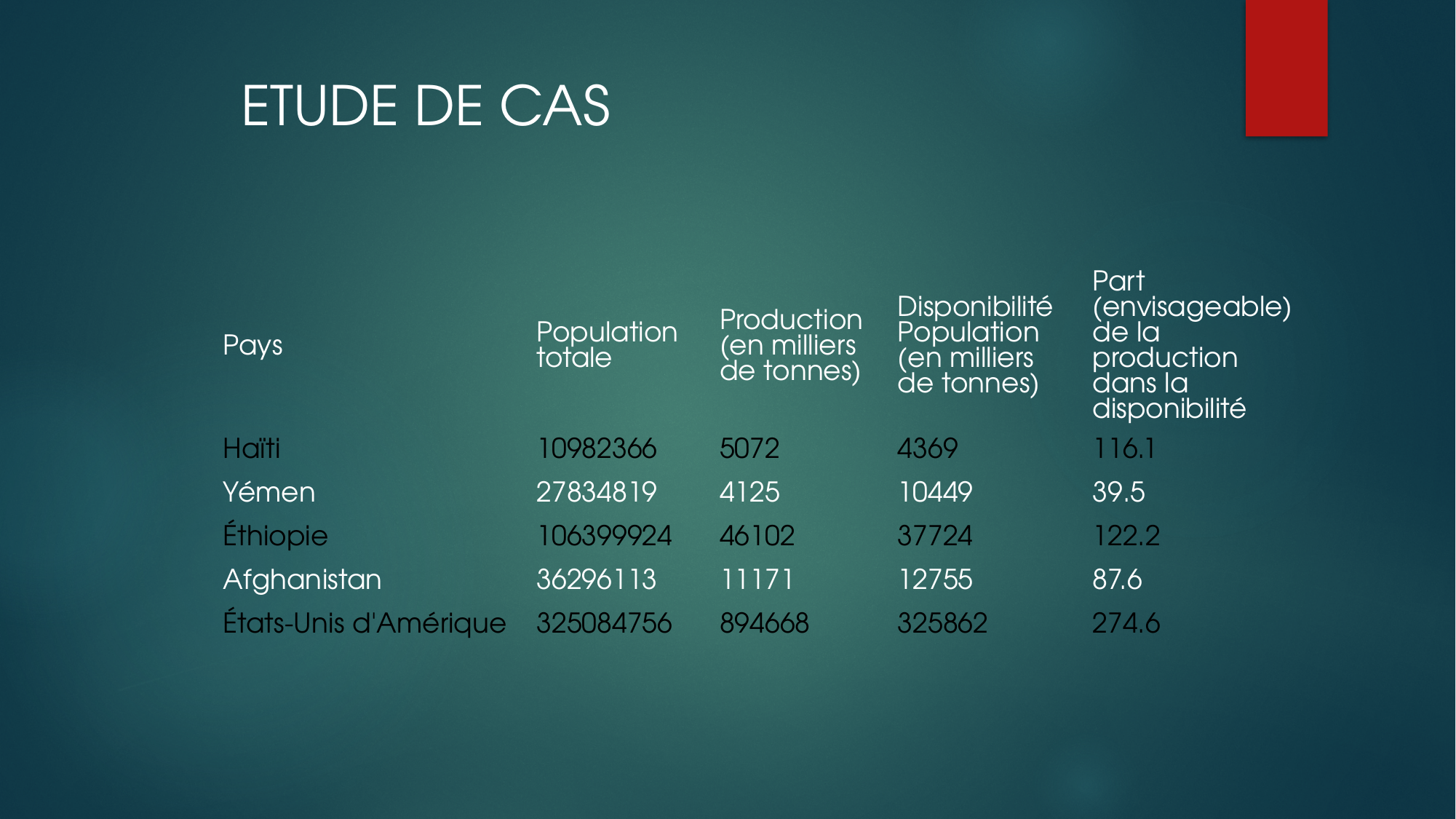

ETUDE DE CAS
| Pays | Population totale | Production (en milliers de tonnes) | Disponibilité Population (en milliers de tonnes) | Part (envisageable)de la production dans la disponibilité |
| --- | --- | --- | --- | --- |
| Haïti | 10982366 | 5072 | 4369 | 116.1 |
| Yémen | 27834819 | 4125 | 10449 | 39.5 |
| Éthiopie | 106399924 | 46102 | 37724 | 122.2 |
| Afghanistan | 36296113 | 11171 | 12755 | 87.6 |
| États-Unis d'Amérique | 325084756 | 894668 | 325862 | 274.6 |